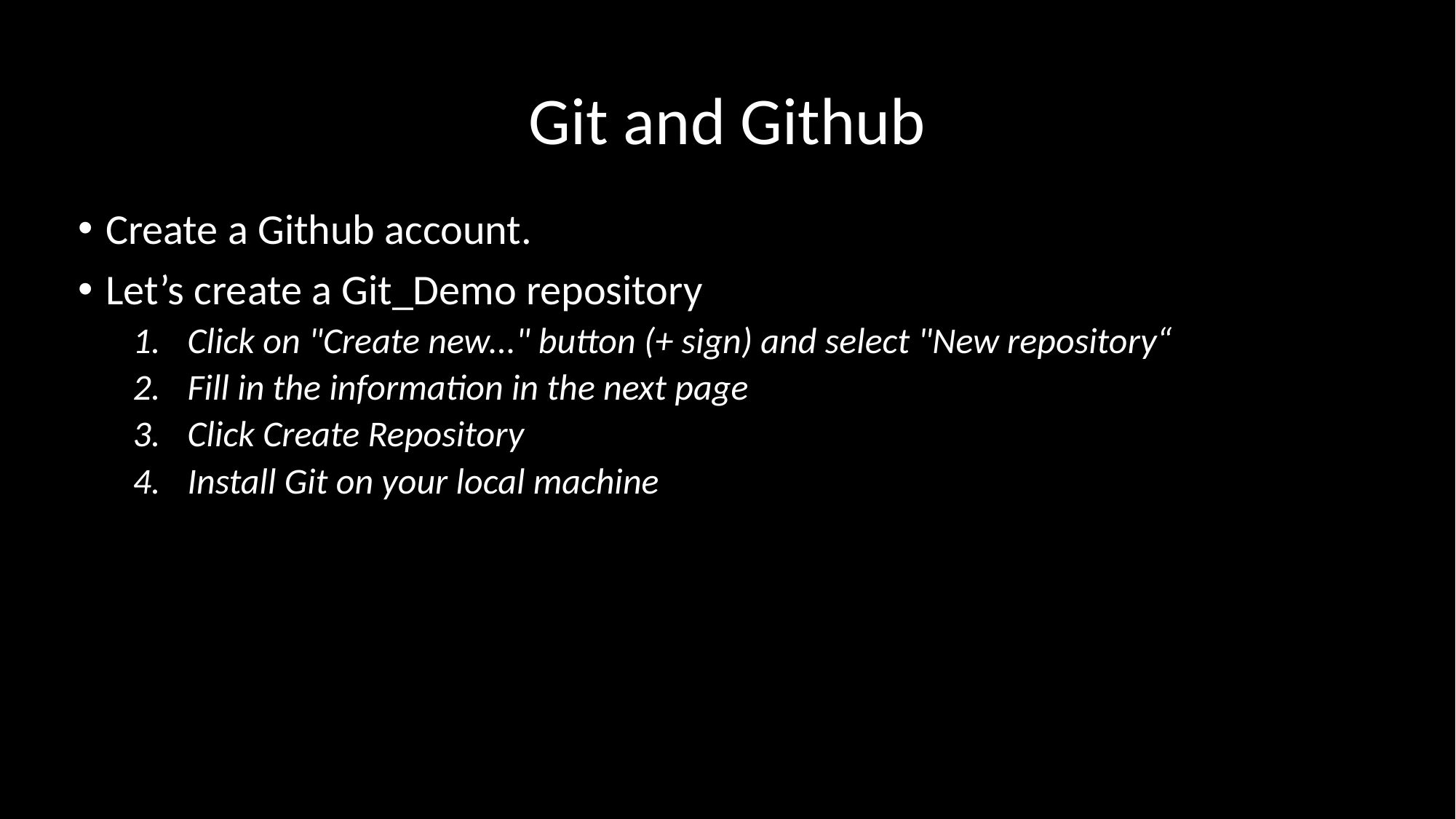

# Git and Github
Create a Github account.
Let’s create a Git_Demo repository
Click on "Create new..." button (+ sign) and select "New repository“
Fill in the information in the next page
Click Create Repository
Install Git on your local machine